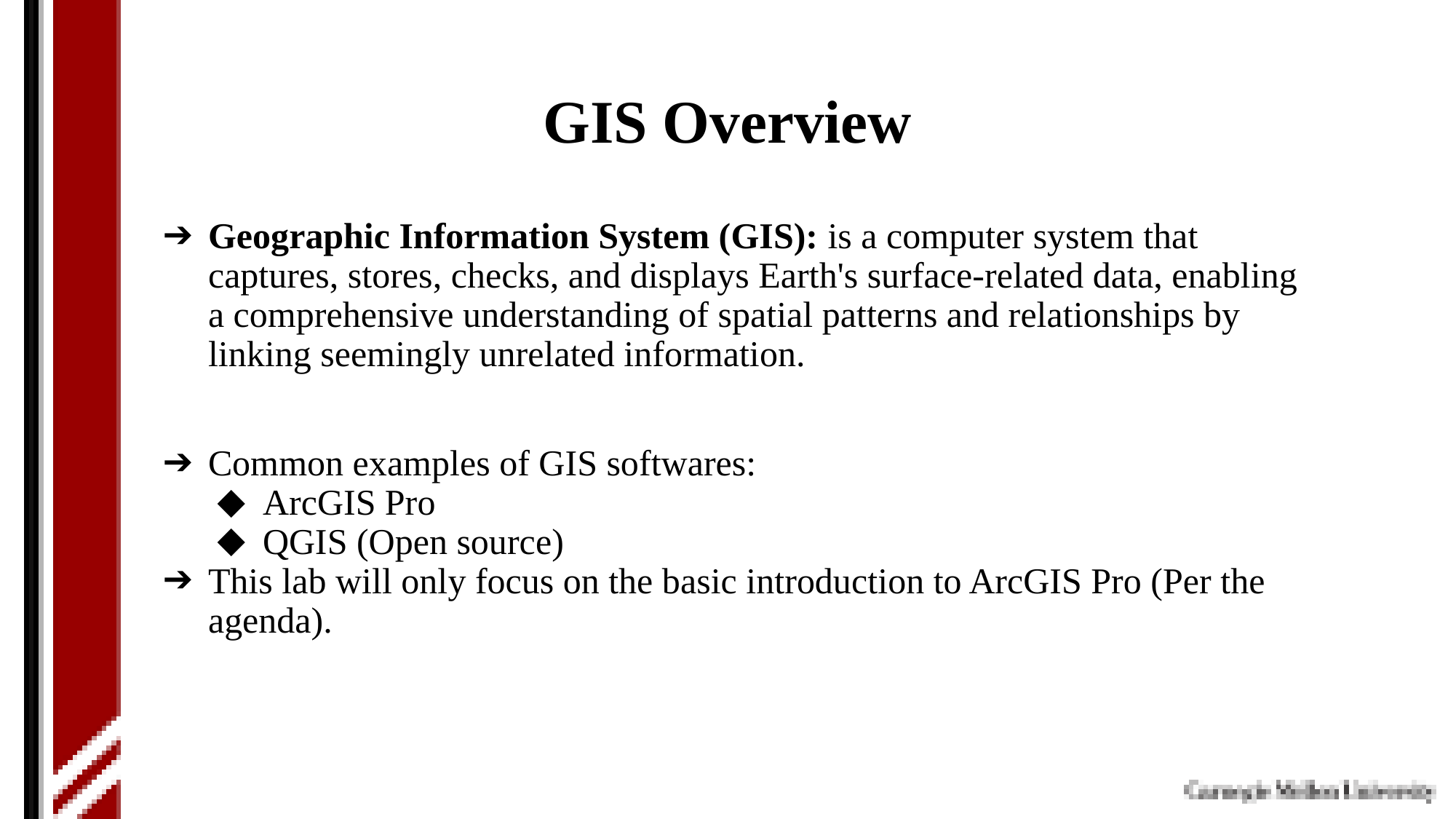

# GIS Overview
Geographic Information System (GIS): is a computer system that captures, stores, checks, and displays Earth's surface-related data, enabling a comprehensive understanding of spatial patterns and relationships by linking seemingly unrelated information.

Common examples of GIS softwares:
ArcGIS Pro
QGIS (Open source)
This lab will only focus on the basic introduction to ArcGIS Pro (Per the agenda).